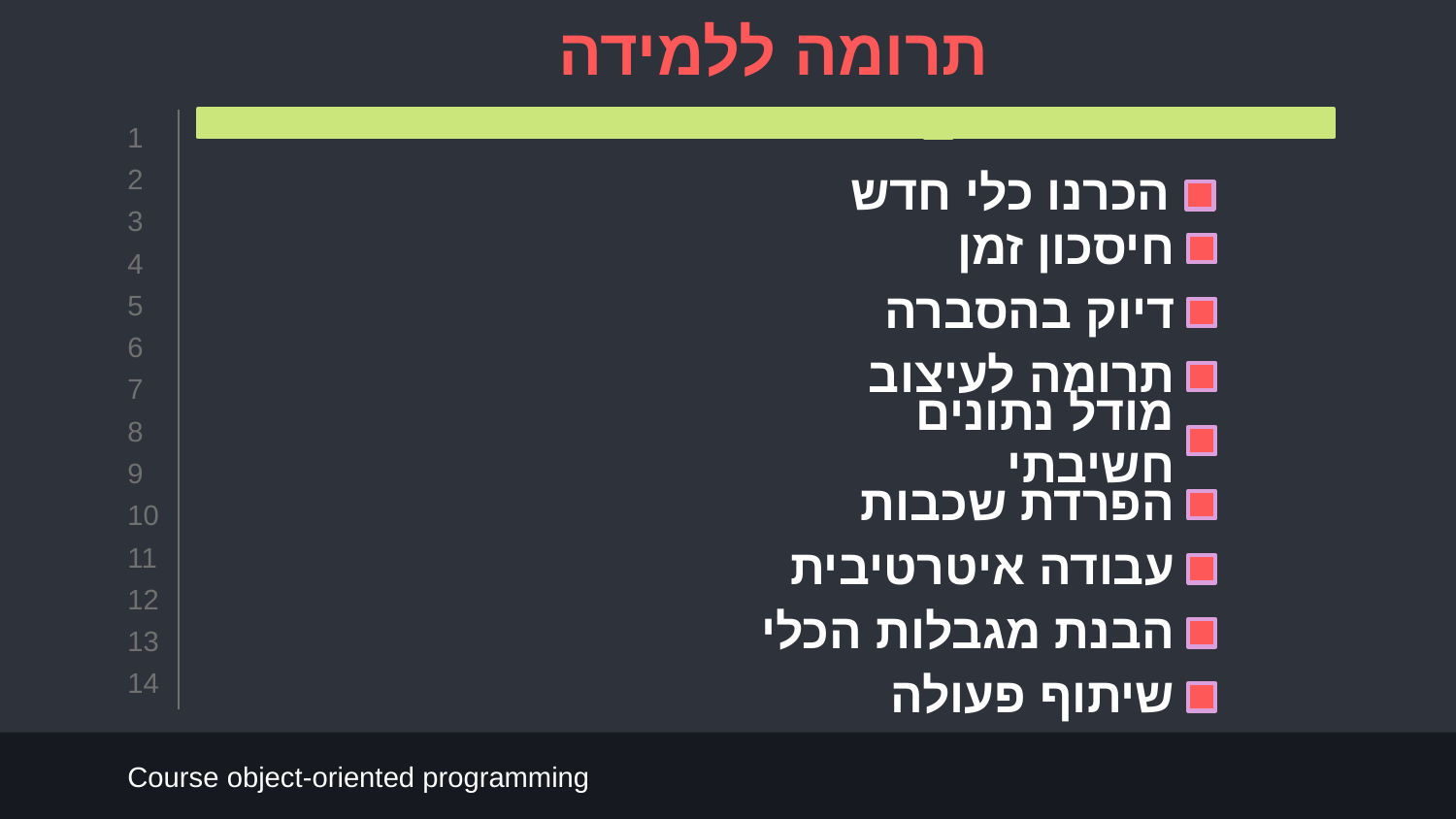

תרומה ללמידה
הכרנו כלי חדש
חיסכון זמן
דיוק בהסברה
תרומה לעיצוב
מודל נתונים חשיבתי
הפרדת שכבות
עבודה איטרטיבית
הבנת מגבלות הכלי
שיתוף פעולה
Course object-oriented programming